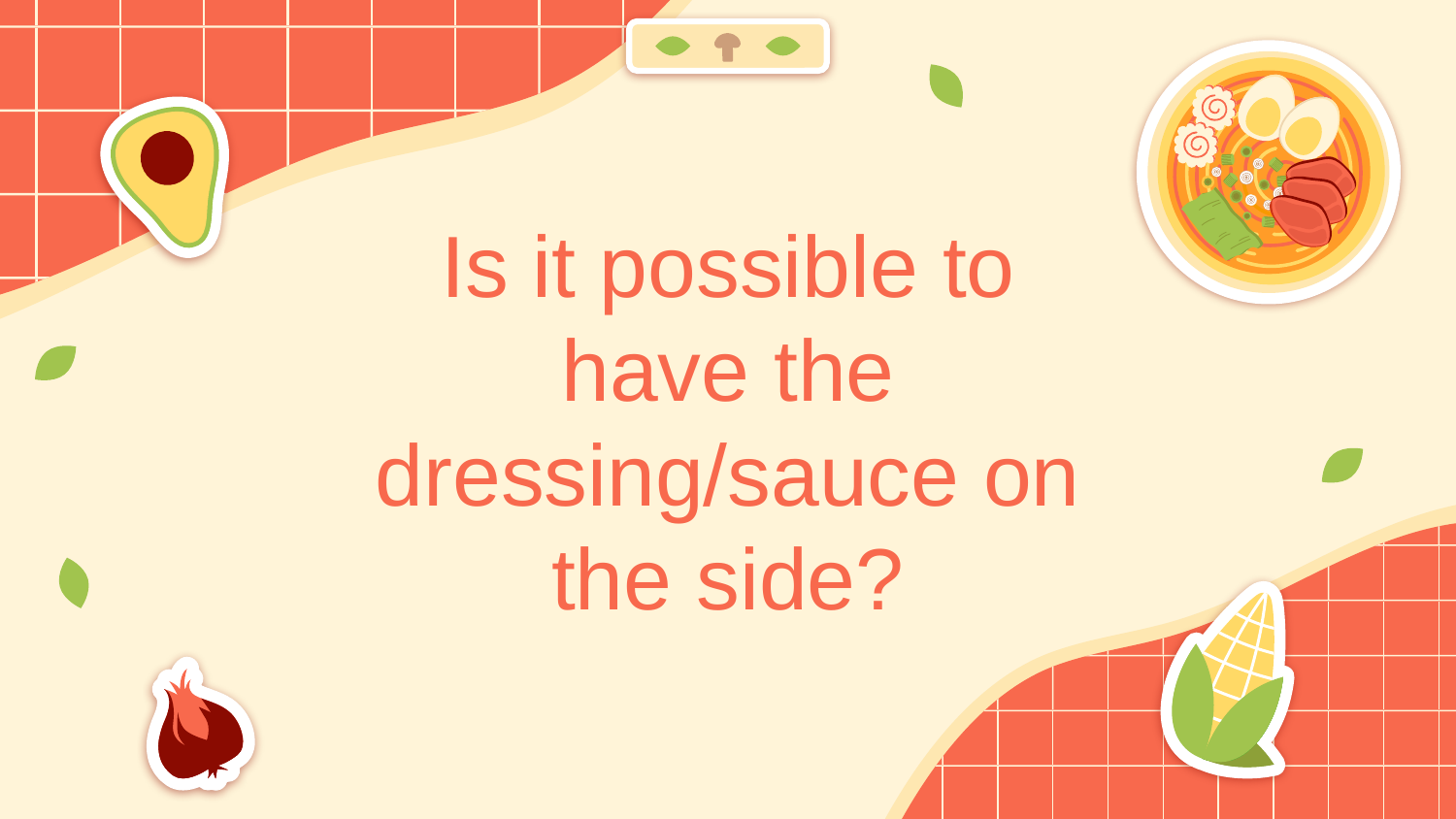

# Is it possible to have the dressing/sauce on the side?